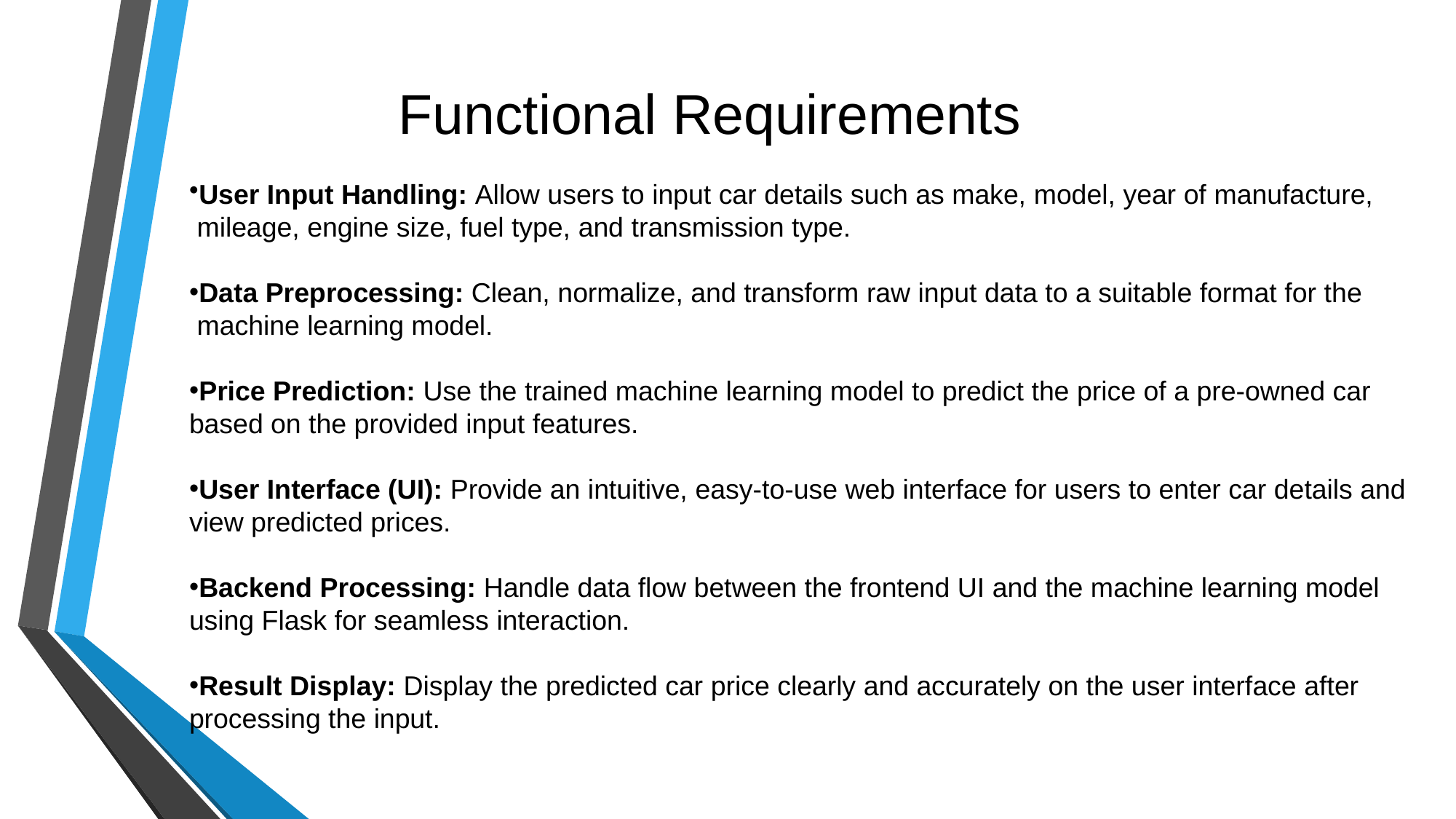

# Functional Requirements
User Input Handling: Allow users to input car details such as make, model, year of manufacture,
 mileage, engine size, fuel type, and transmission type.

Data Preprocessing: Clean, normalize, and transform raw input data to a suitable format for the
 machine learning model.

Price Prediction: Use the trained machine learning model to predict the price of a pre-owned car
based on the provided input features.

User Interface (UI): Provide an intuitive, easy-to-use web interface for users to enter car details and
view predicted prices.

Backend Processing: Handle data flow between the frontend UI and the machine learning model
using Flask for seamless interaction.

Result Display: Display the predicted car price clearly and accurately on the user interface after
processing the input.